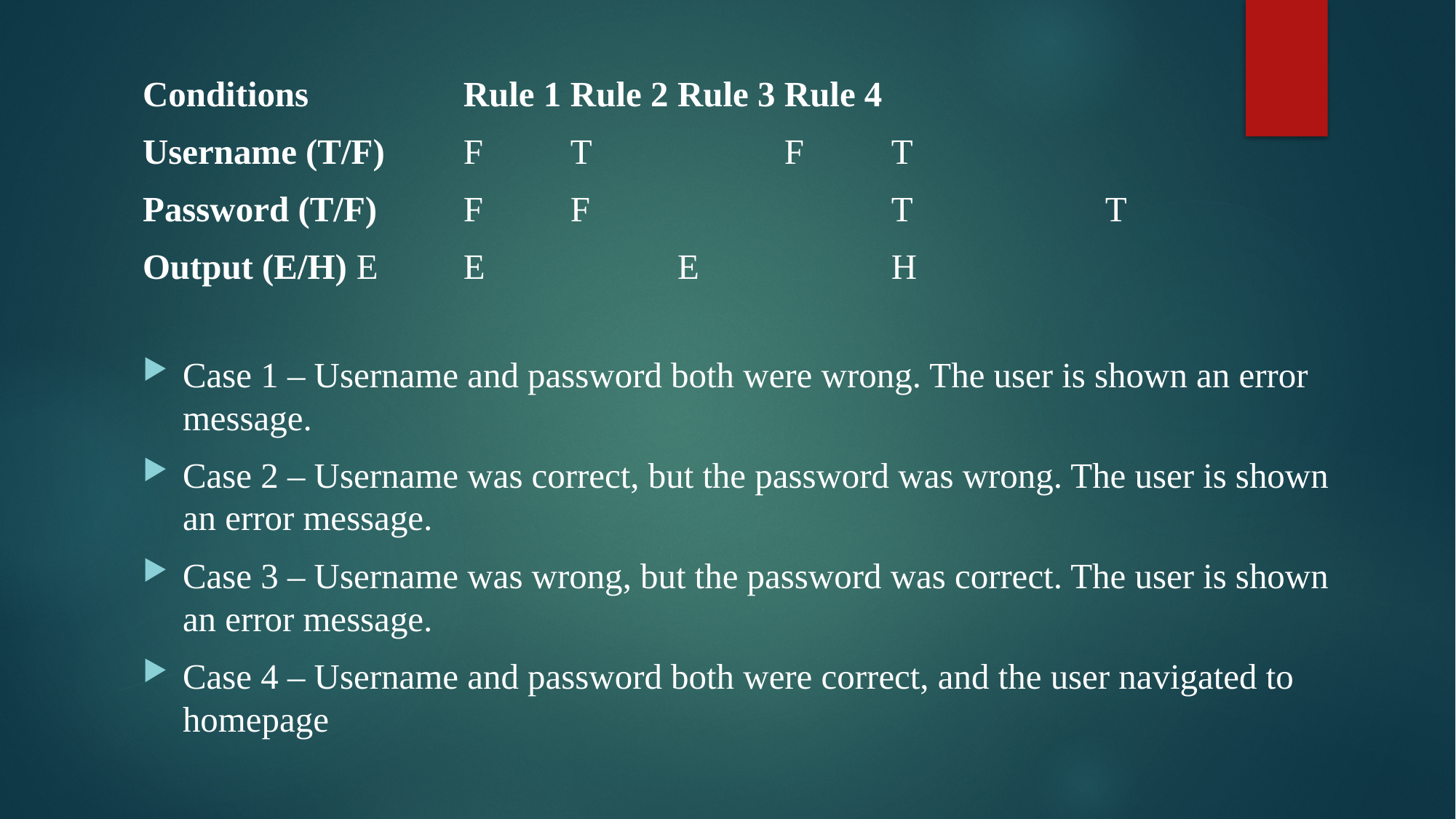

Conditions 	       	Rule 1 	Rule 2 	Rule 3 	Rule 4
Username (T/F) 			F 			T 			F 			T
Password (T/F) 			F 			F		 	T		 	T
Output (E/H) 			E 			E		 	E		 	H

Case 1 – Username and password both were wrong. The user is shown an error message.
Case 2 – Username was correct, but the password was wrong. The user is shown an error message.
Case 3 – Username was wrong, but the password was correct. The user is shown an error message.
Case 4 – Username and password both were correct, and the user navigated to homepage